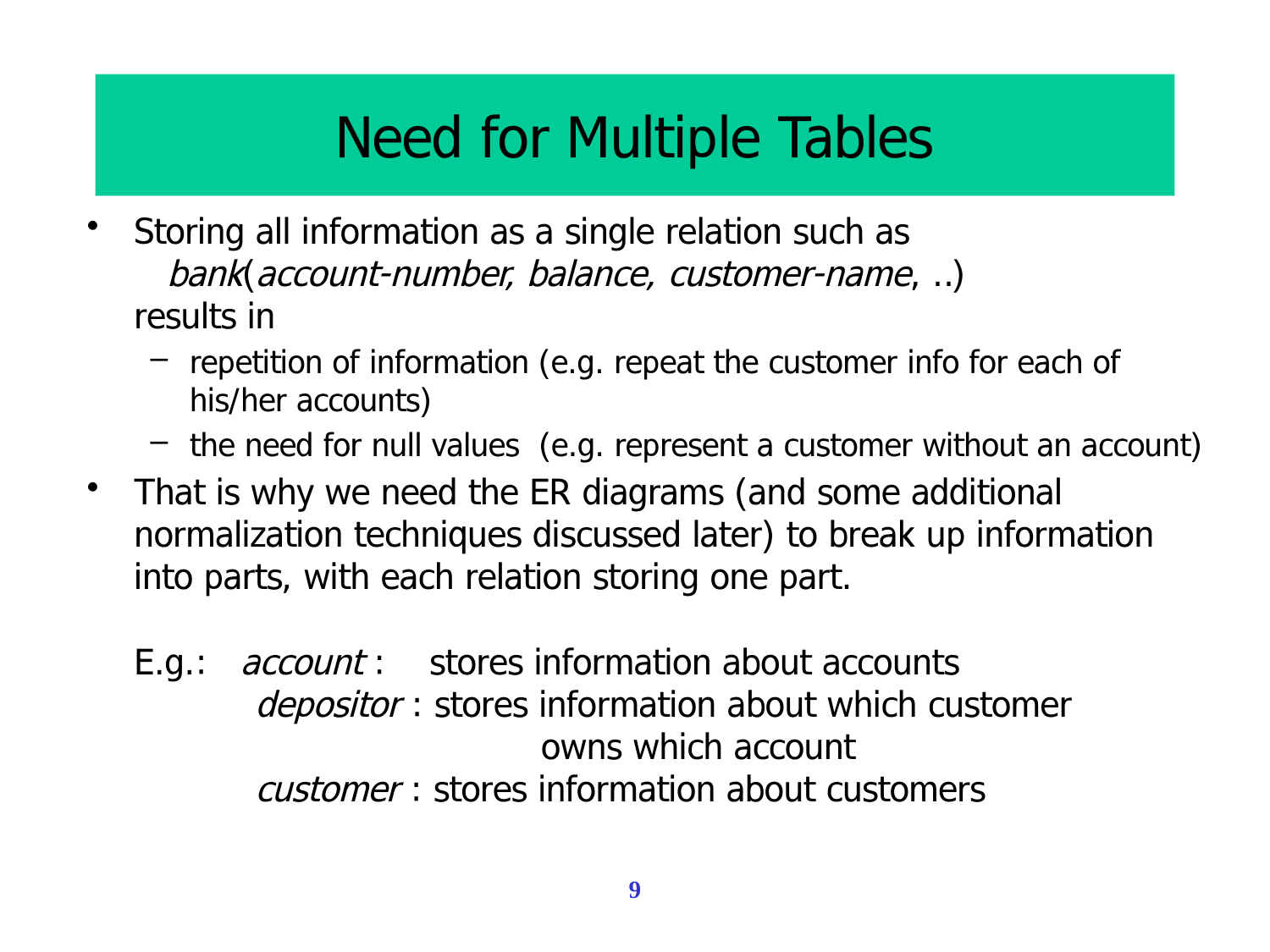

# Need for Multiple Tables
Storing all information as a single relation such as
   bank(account-number, balance, customer-name, ..)
results in
repetition of information (e.g. repeat the customer info for each of his/her accounts)
the need for null values  (e.g. represent a customer without an account)
That is why we need the ER diagrams (and some additional normalization techniques discussed later) to break up information into parts, with each relation storing one part.
E.g.:   account :    stores information about accounts
           depositor : stores information about which customer
                                     owns which account
           customer : stores information about customers
9